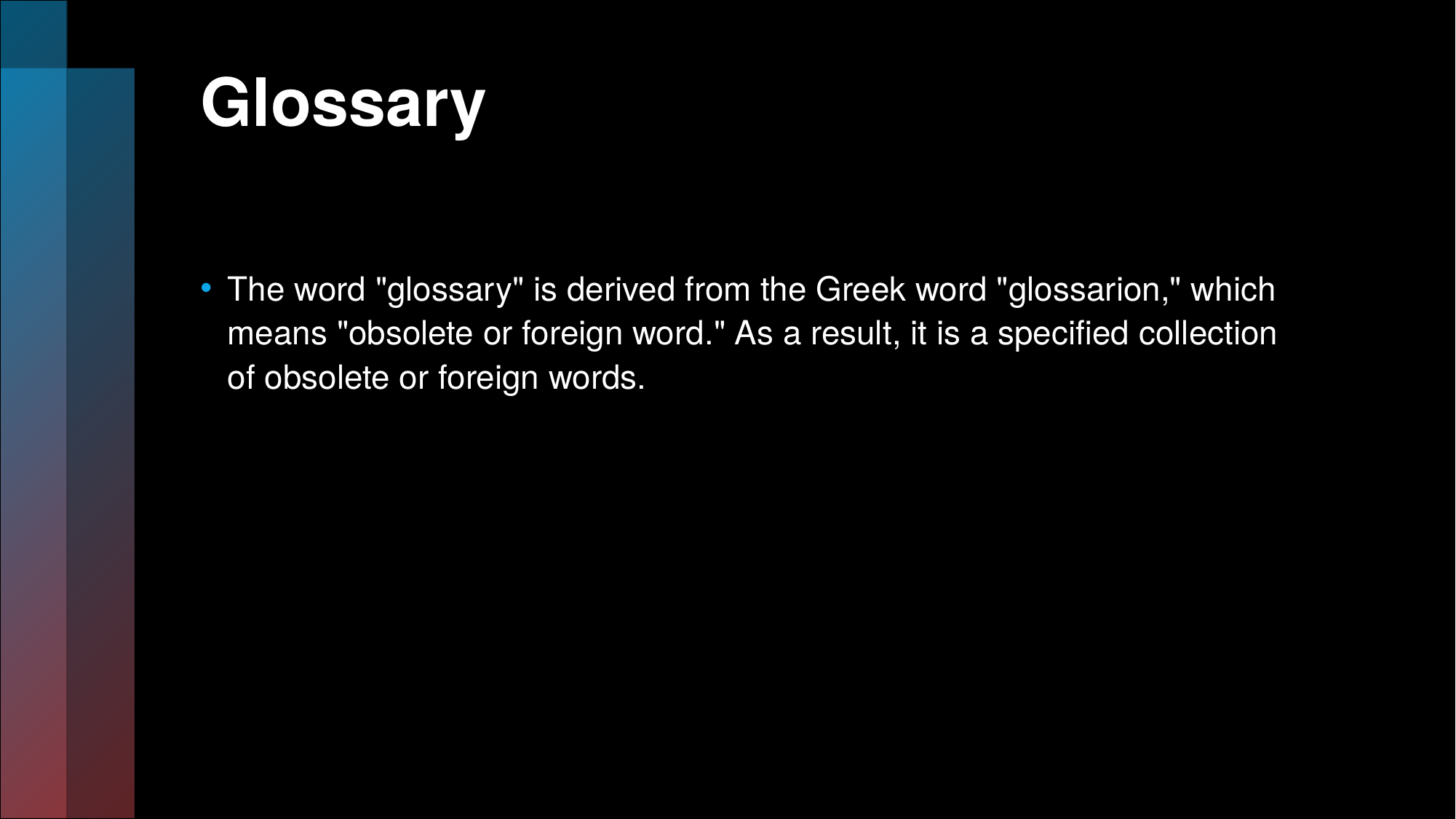

# Glossary
The word "glossary" is derived from the Greek word "glossarion," which means "obsolete or foreign word." As a result, it is a specified collection of obsolete or foreign words.